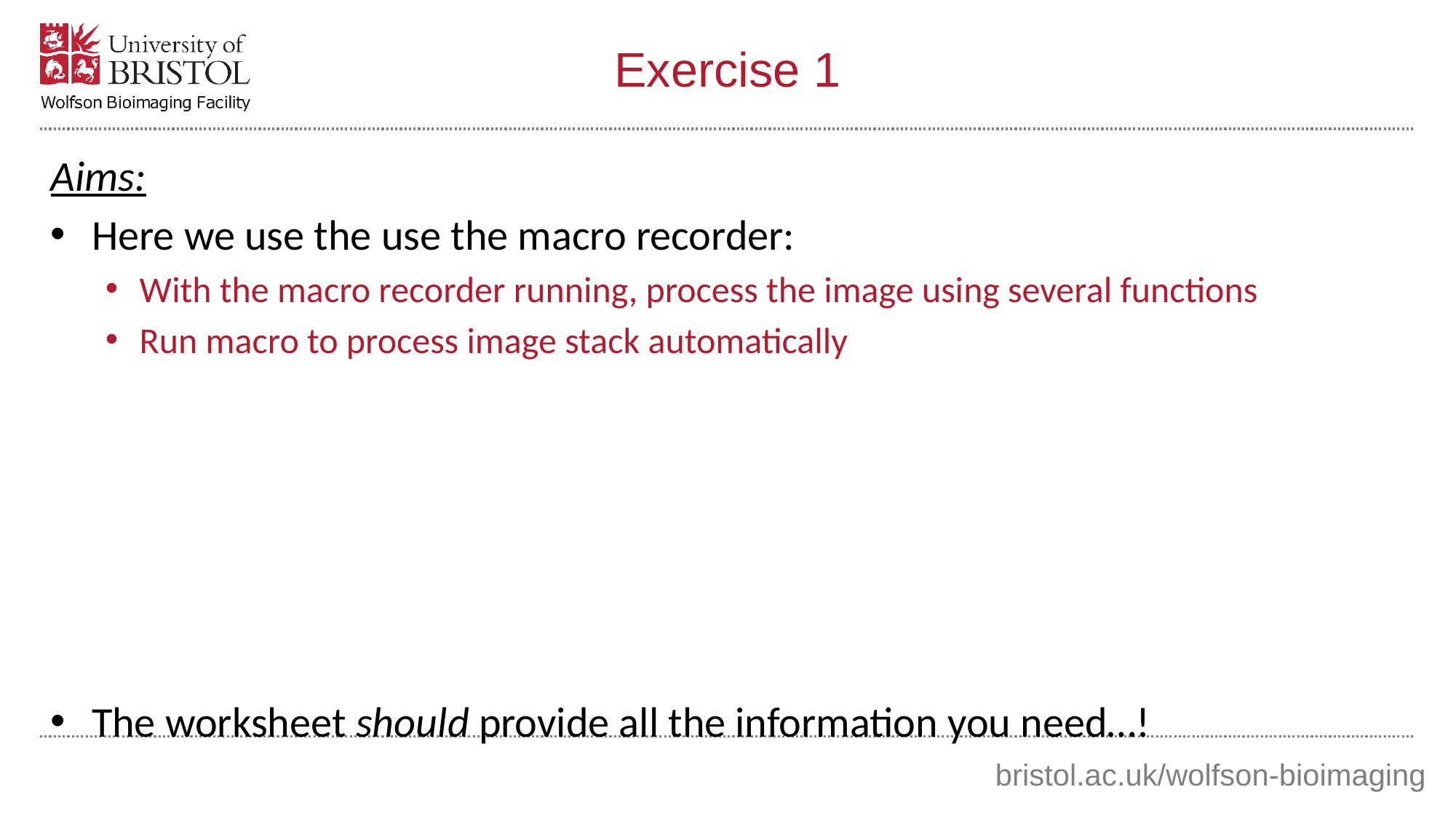

# Exercise 1
Aims:
Here we use the use the macro recorder:
With the macro recorder running, process the image using several functions
Run macro to process image stack automatically

The worksheet should provide all the information you need…!